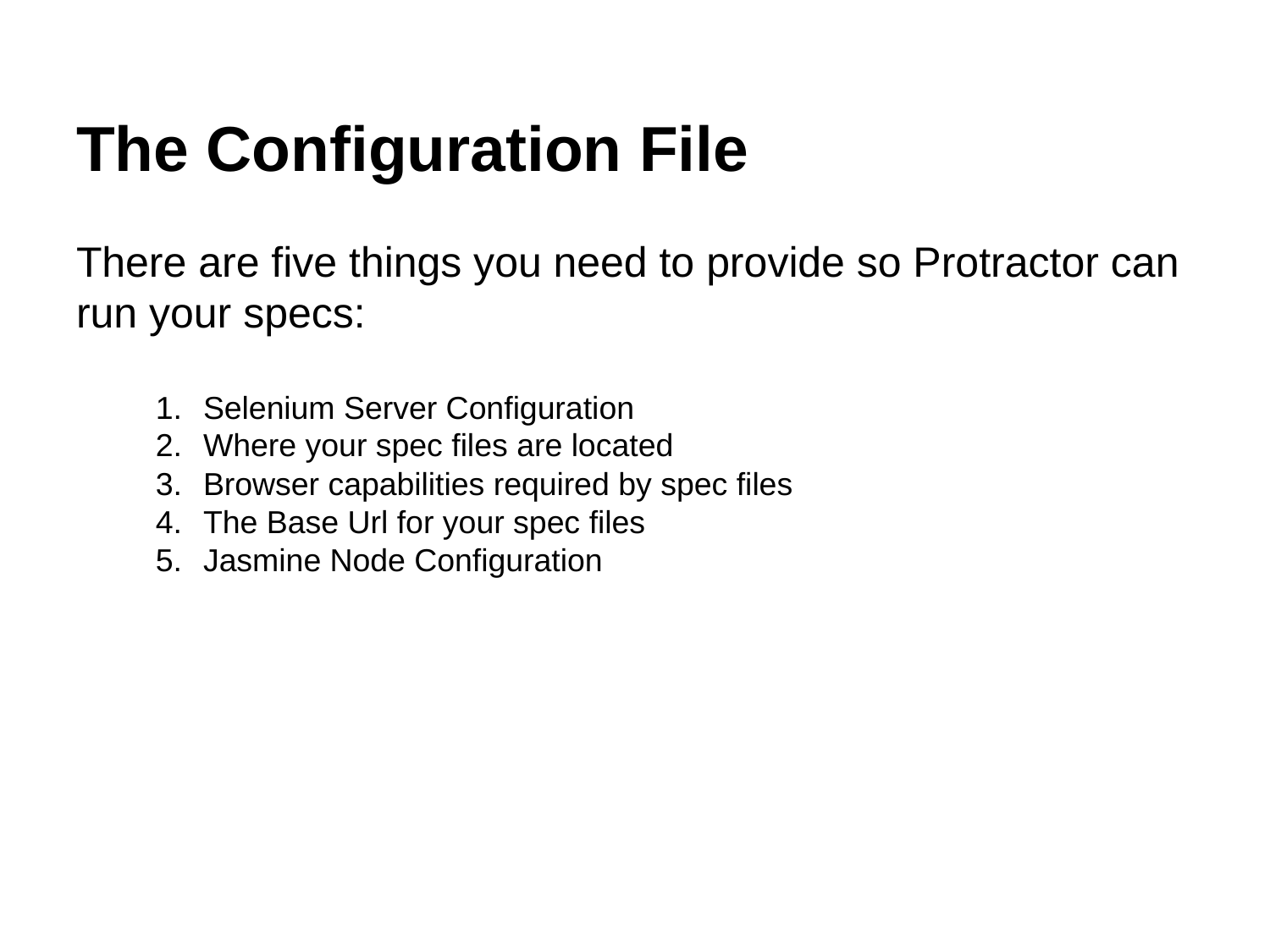

# The Configuration File
There are five things you need to provide so Protractor can run your specs:

Selenium Server Configuration
Where your spec files are located
Browser capabilities required by spec files
The Base Url for your spec files
Jasmine Node Configuration